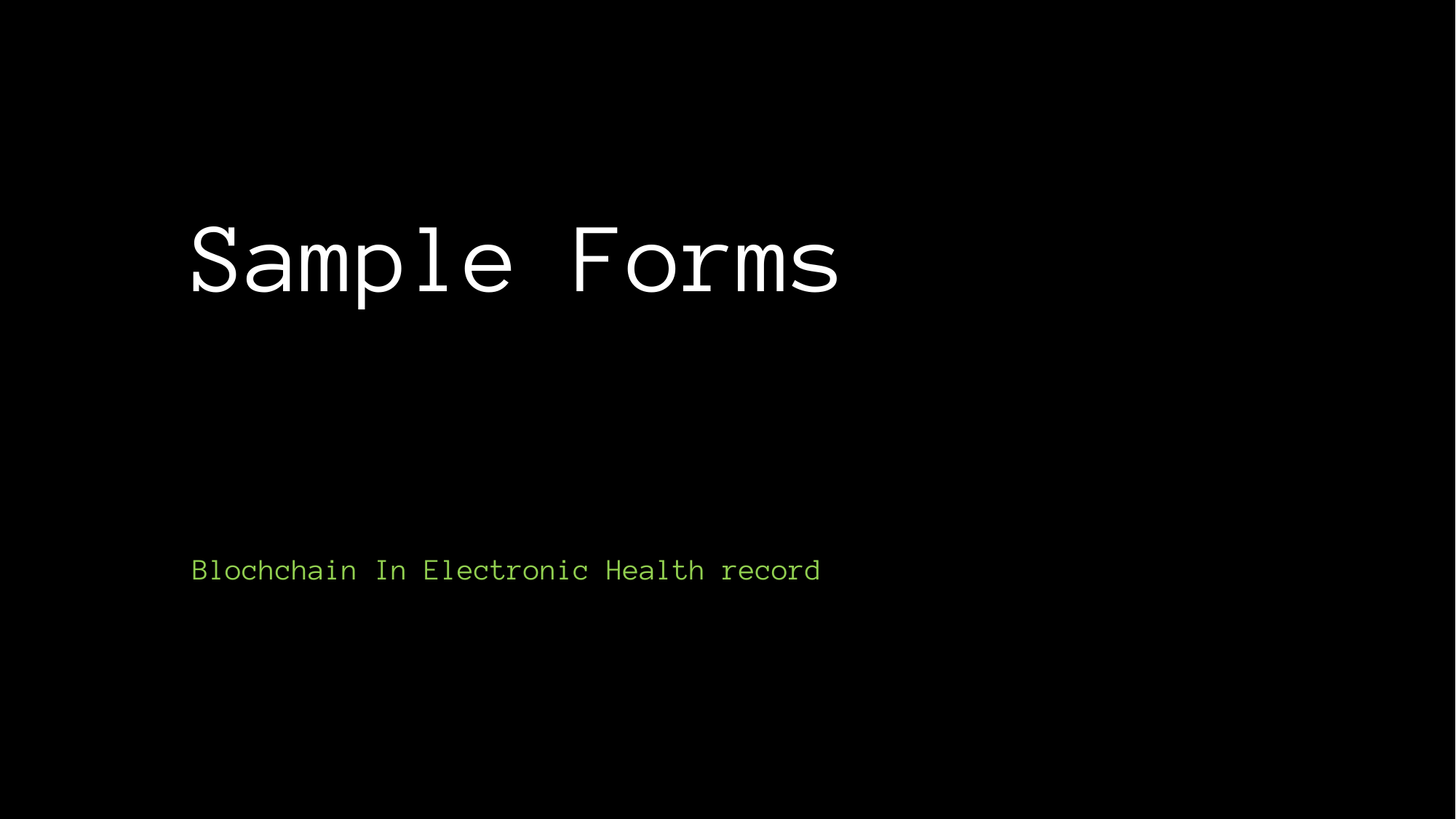

# Sample Forms
Blochchain In Electronic Health record